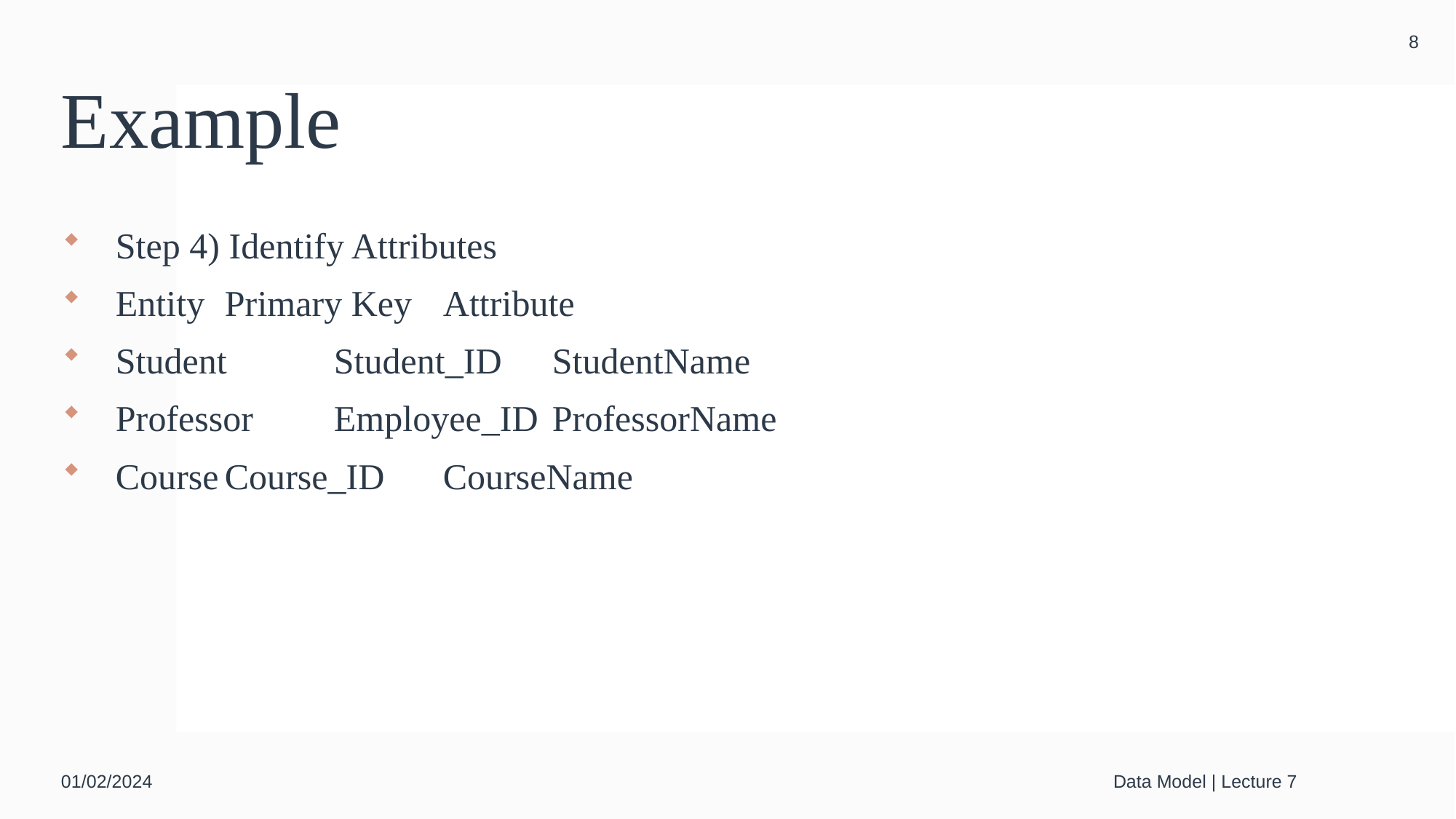

8
# Example
Step 4) Identify Attributes
Entity	Primary Key	Attribute
Student	Student_ID	StudentName
Professor	Employee_ID	ProfessorName
Course	Course_ID	CourseName

01/02/2024
Data Model | Lecture 7